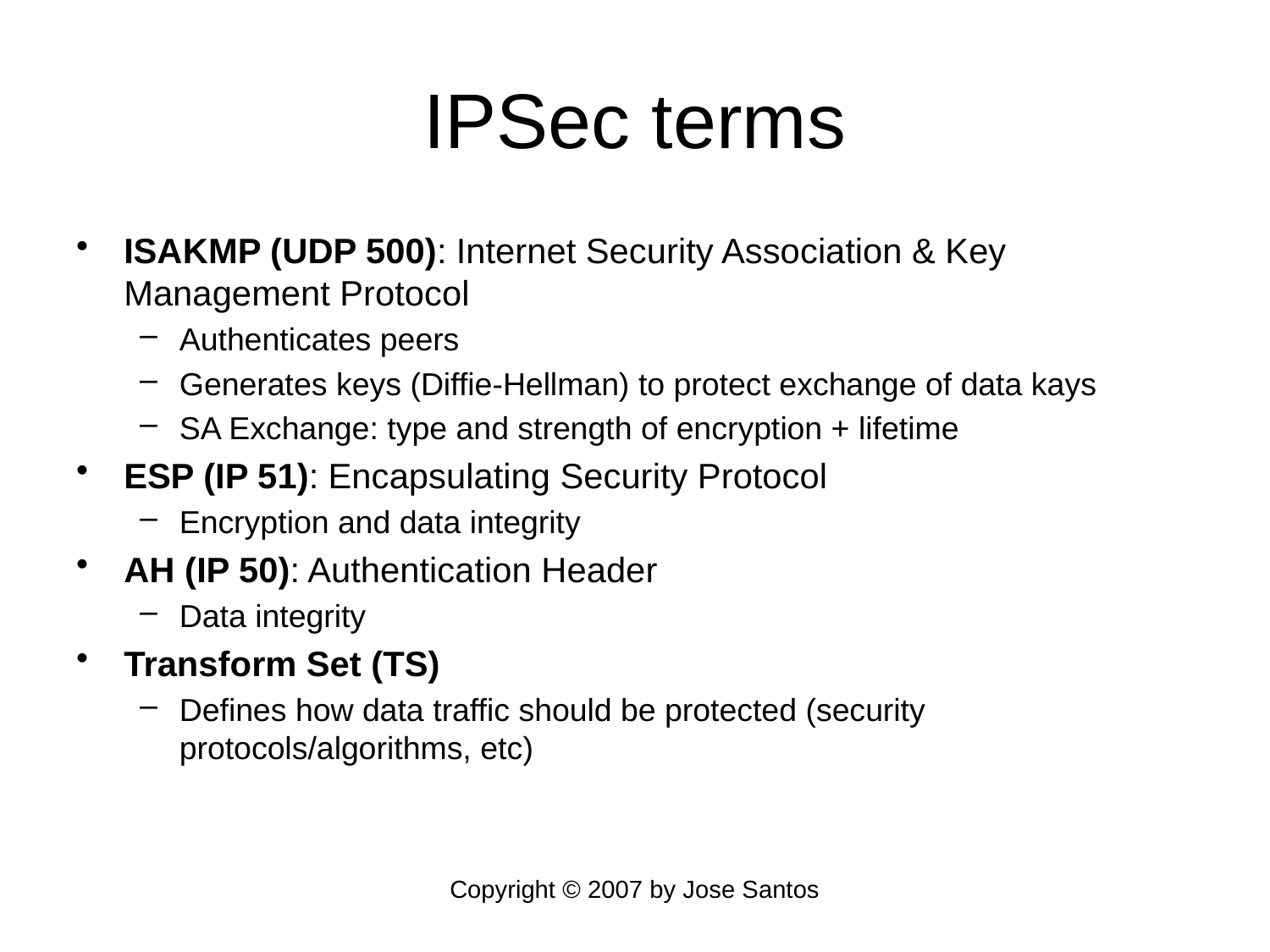

# IPSec terms
ISAKMP (UDP 500): Internet Security Association & Key Management Protocol
Authenticates peers
Generates keys (Diffie-Hellman) to protect exchange of data kays
SA Exchange: type and strength of encryption + lifetime
ESP (IP 51): Encapsulating Security Protocol
Encryption and data integrity
AH (IP 50): Authentication Header
Data integrity
Transform Set (TS)
Defines how data traffic should be protected (security protocols/algorithms, etc)
Copyright © 2007 by Jose Santos